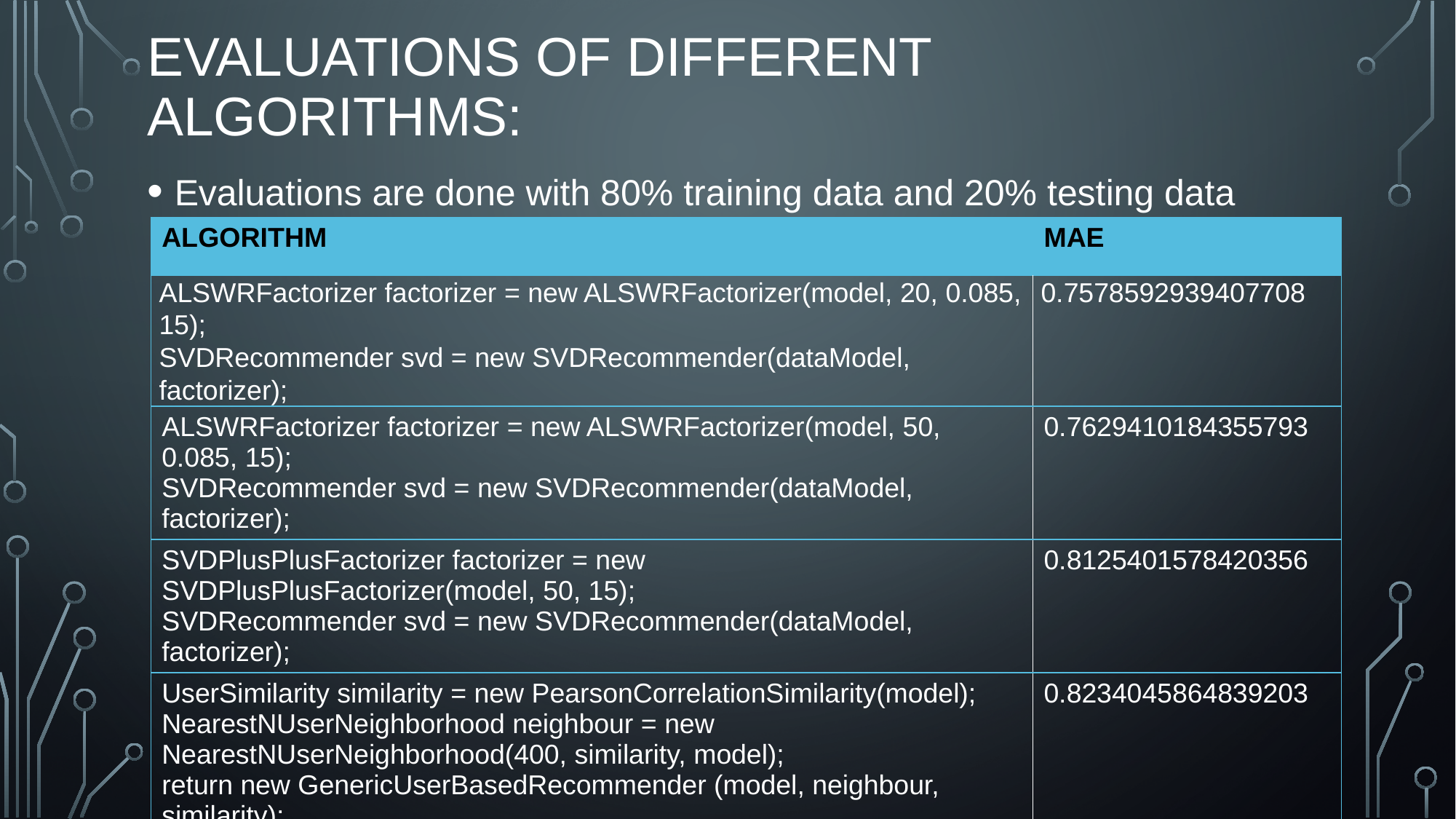

# Evaluations of Different Algorithms:
Evaluations are done with 80% training data and 20% testing data

| ALGORITHM | MAE |
| --- | --- |
| ALSWRFactorizer factorizer = new ALSWRFactorizer(model, 20, 0.085, 15); SVDRecommender svd = new SVDRecommender(dataModel, factorizer); | 0.7578592939407708 |
| ALSWRFactorizer factorizer = new ALSWRFactorizer(model, 50, 0.085, 15); SVDRecommender svd = new SVDRecommender(dataModel, factorizer); | 0.7629410184355793 |
| SVDPlusPlusFactorizer factorizer = new SVDPlusPlusFactorizer(model, 50, 15); SVDRecommender svd = new SVDRecommender(dataModel, factorizer); | 0.8125401578420356 |
| UserSimilarity similarity = new PearsonCorrelationSimilarity(model); NearestNUserNeighborhood neighbour = new NearestNUserNeighborhood(400, similarity, model); return new GenericUserBasedRecommender (model, neighbour, similarity); | 0.8234045864839203 |
| UserSimilarity similarity = new PearsonCorrelationSimilarity(model); NearestNUserNeighborhood neighbour = new NearestNUserNeighborhood(50, similarity, model); return new GenericUserBasedRecommender (model, neighbour, similarity); | 0.8638892720349901 |